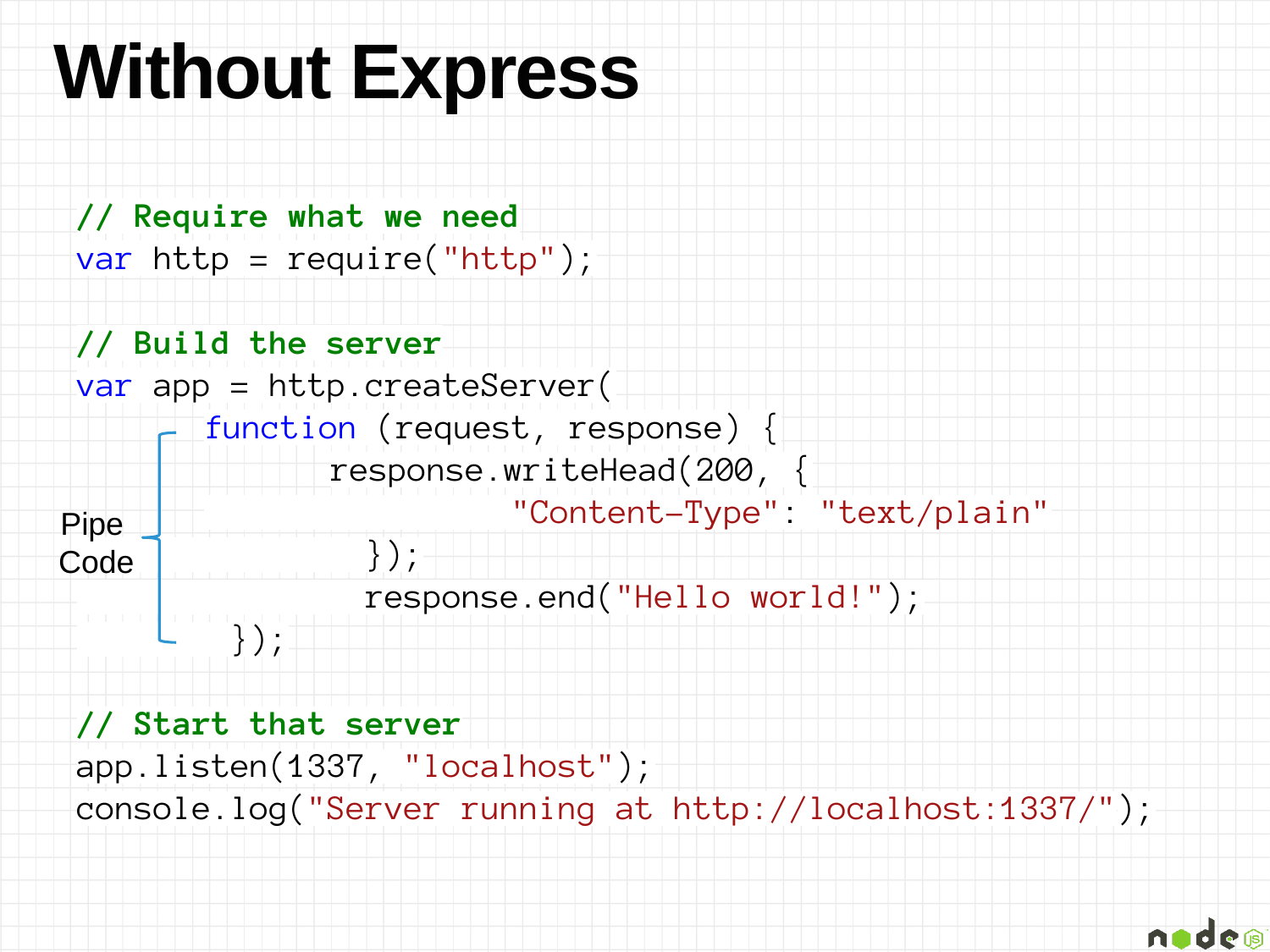

# Without Express
// Require what we need
var http = require("http");

// Build the server
var app = http.createServer(
	function (request, response) {
		response.writeHead(200, {
	                "Content-Type": "text/plain"
               });
               response.end("Hello world!");
        });

// Start that server
app.listen(1337, "localhost");
console.log("Server running at http://localhost:1337/");

Pipe
Code